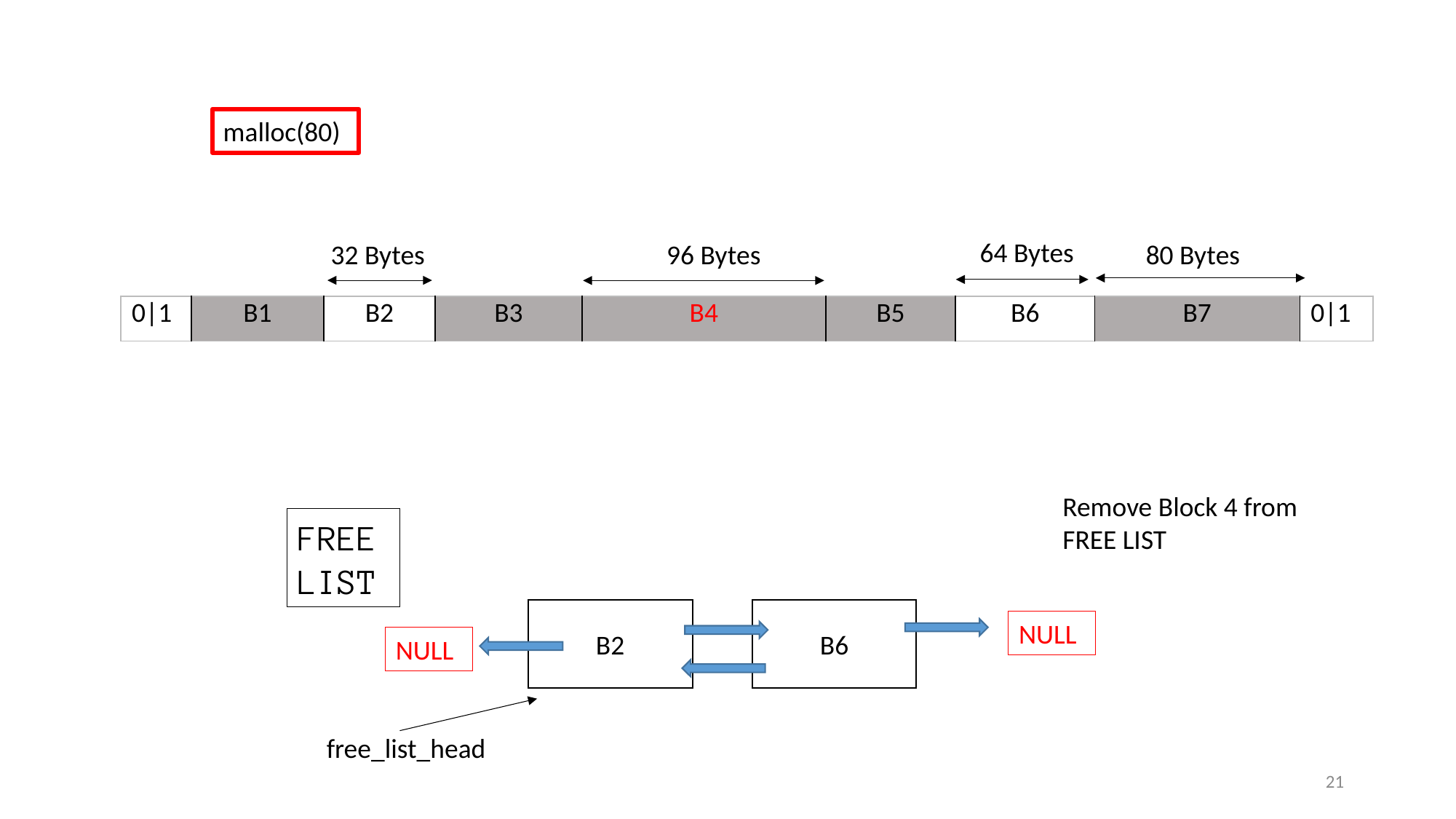

malloc(80)
64 Bytes
32 Bytes
80 Bytes
96 Bytes
| 0|1 | B1 | B2 | B3 | B4 | B5 | B6 | B7 | 0|1 |
| --- | --- | --- | --- | --- | --- | --- | --- | --- |
Remove Block 4 from FREE LIST
FREE LIST
B2
B6
NULL

NULL

free_list_head

21